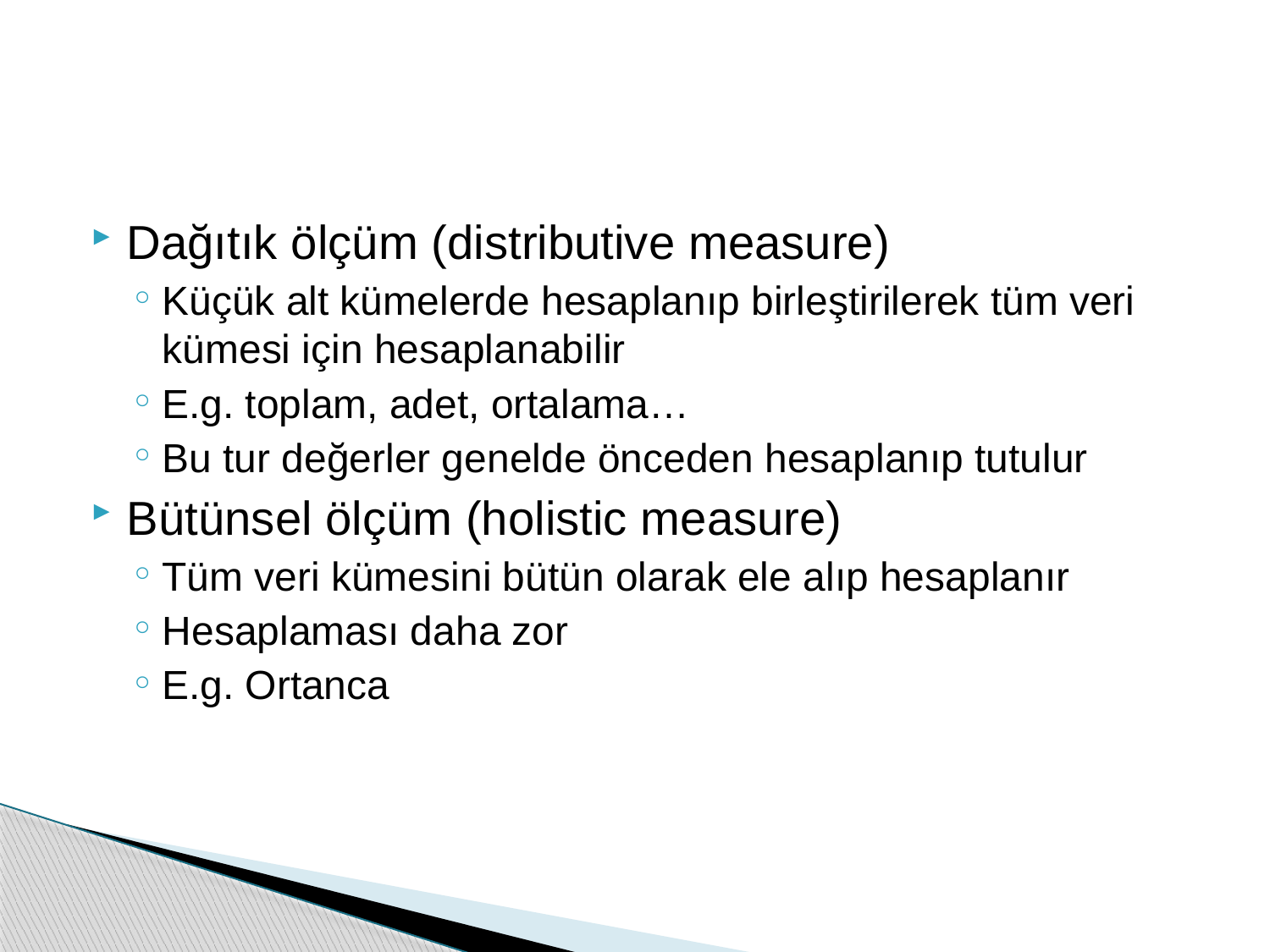

#
Dağıtık ölçüm (distributive measure)
Küçük alt kümelerde hesaplanıp birleştirilerek tüm veri kümesi için hesaplanabilir
E.g. toplam, adet, ortalama…
Bu tur değerler genelde önceden hesaplanıp tutulur
Bütünsel ölçüm (holistic measure)
Tüm veri kümesini bütün olarak ele alıp hesaplanır
Hesaplaması daha zor
E.g. Ortanca